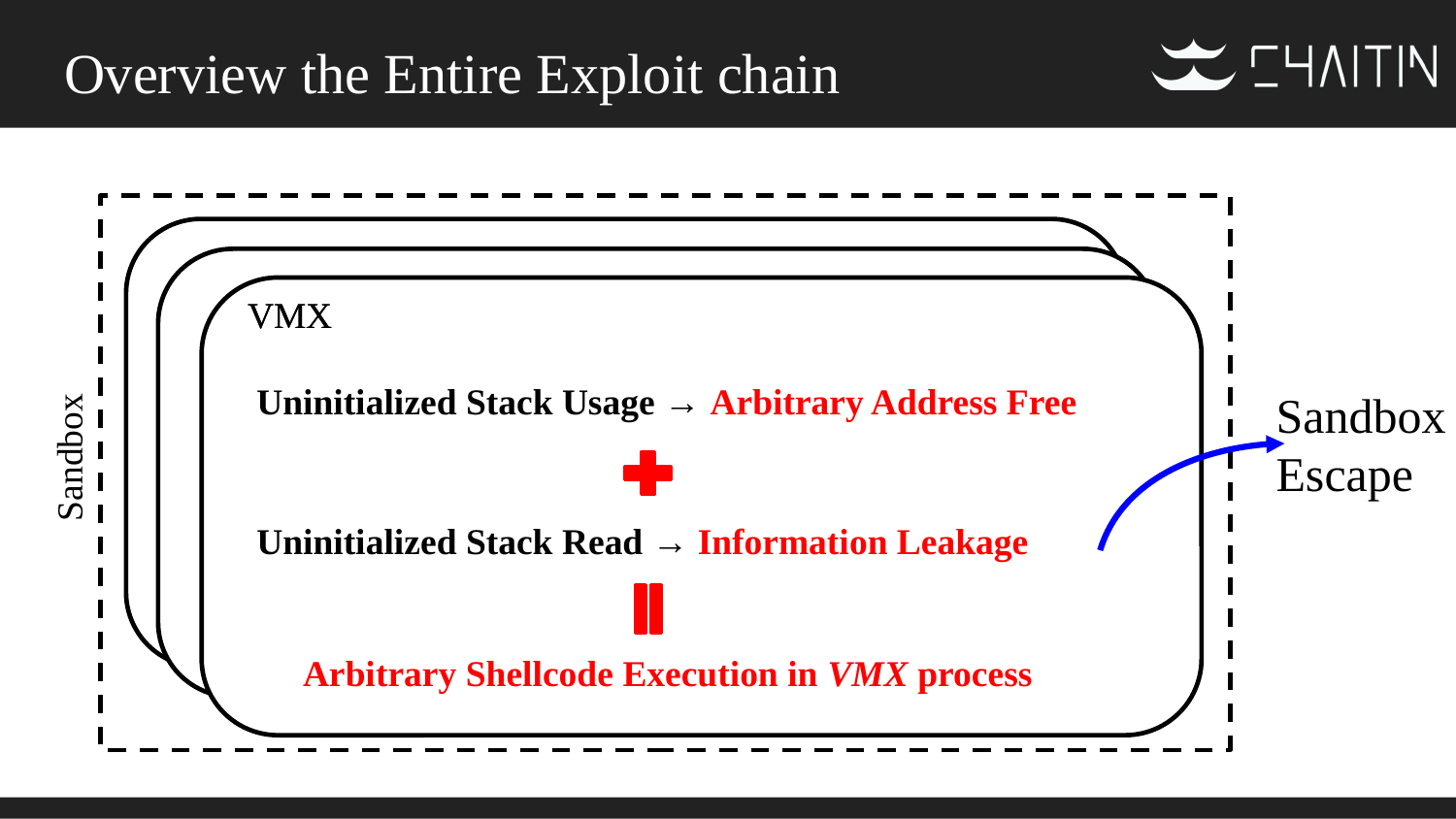

# Overview the Entire Exploit chain

VMX
VMX

Uninitialized Stack Usage → Arbitrary Address Free
Sandbox
Escape
Sandbox

Uninitialized Stack Read → Information Leakage

Arbitrary Shellcode Execution in VMX process
32